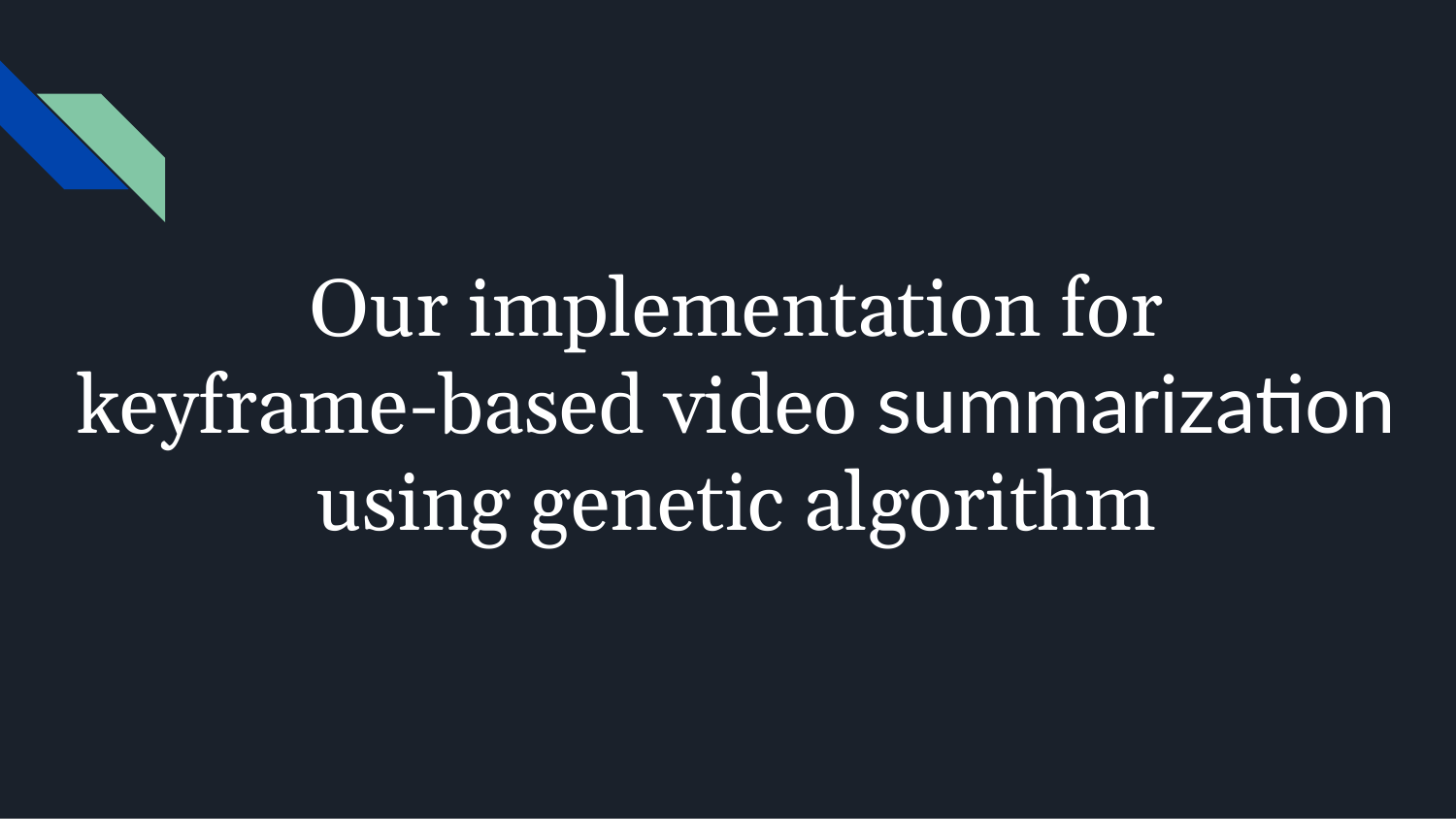

# Our implementation for keyframe-based video summarization using genetic algorithm